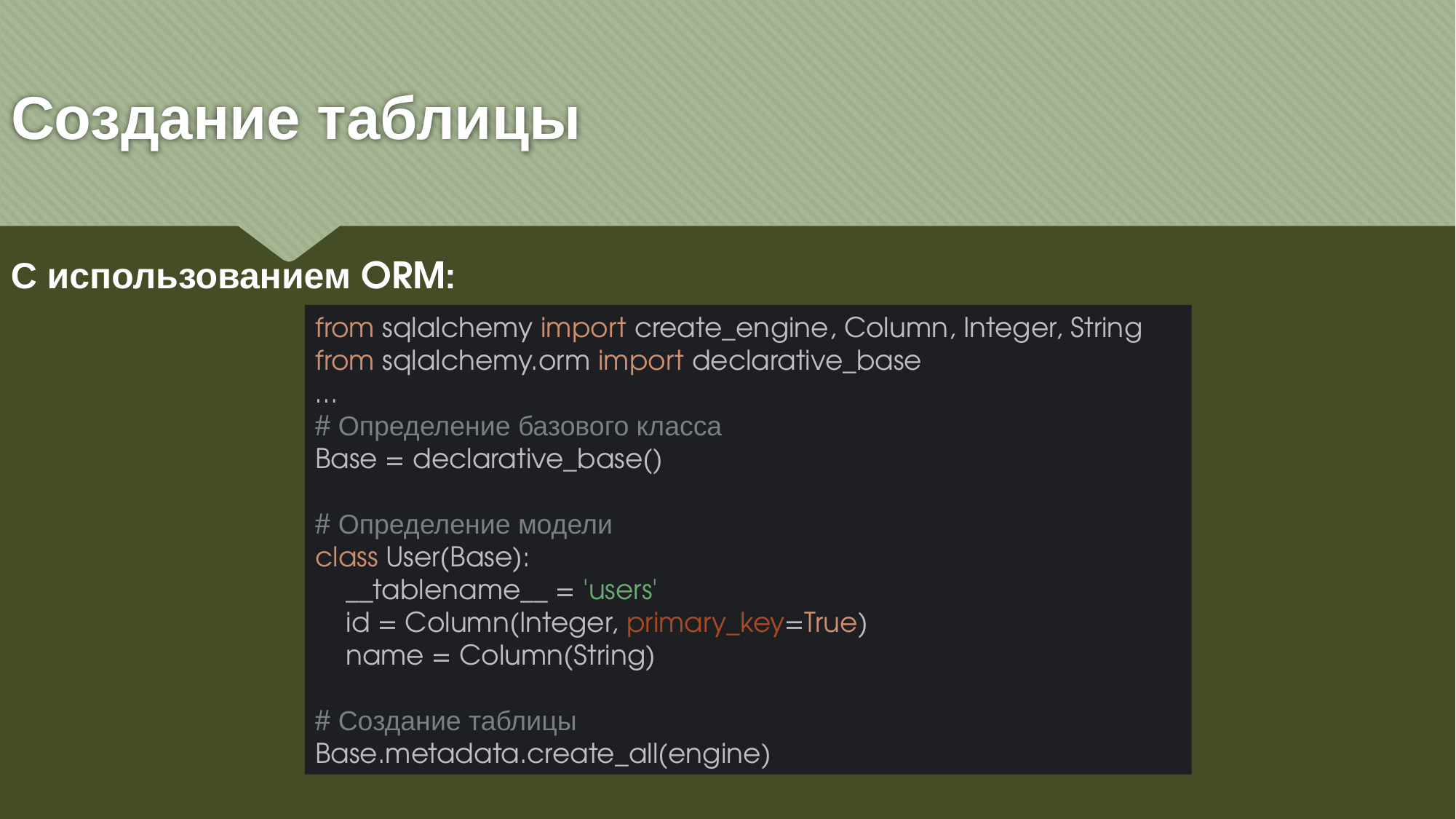

# Создание таблицы
С использованием ORM:
from sqlalchemy import create_engine, Column, Integer, String
from sqlalchemy.orm import declarative_base
…
# Определение базового класса
Base = declarative_base()
# Определение модели
class User(Base):
    __tablename__ = 'users'
    id = Column(Integer, primary_key=True)
    name = Column(String)
# Создание таблицы
Base.metadata.create_all(engine)